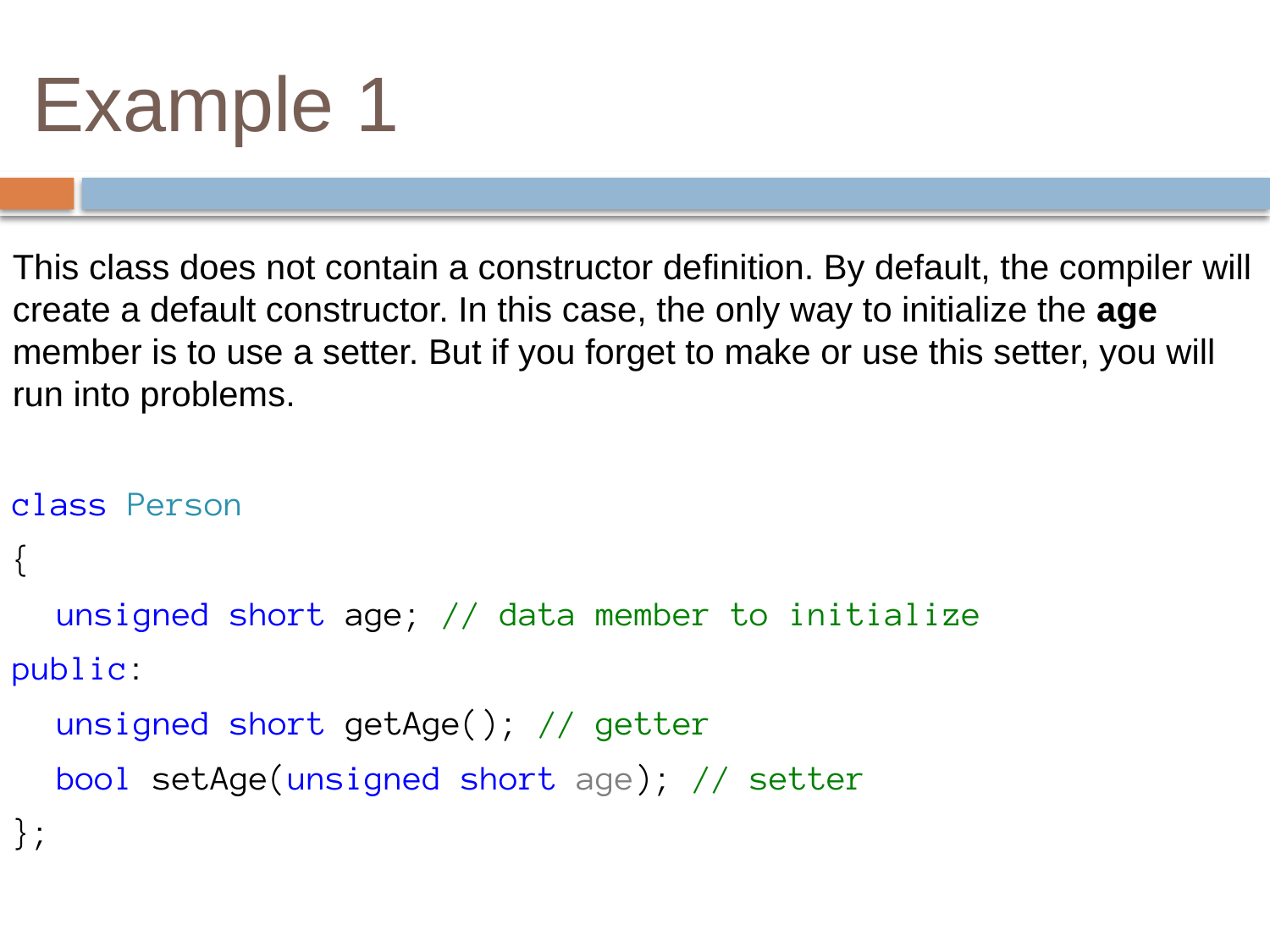

# Example 1
This class does not contain a constructor definition. By default, the compiler will create a default constructor. In this case, the only way to initialize the age member is to use a setter. But if you forget to make or use this setter, you will run into problems.

class Person
{
	unsigned short age; // data member to initialize
public:
	unsigned short getAge(); // getter
	bool setAge(unsigned short age); // setter
};